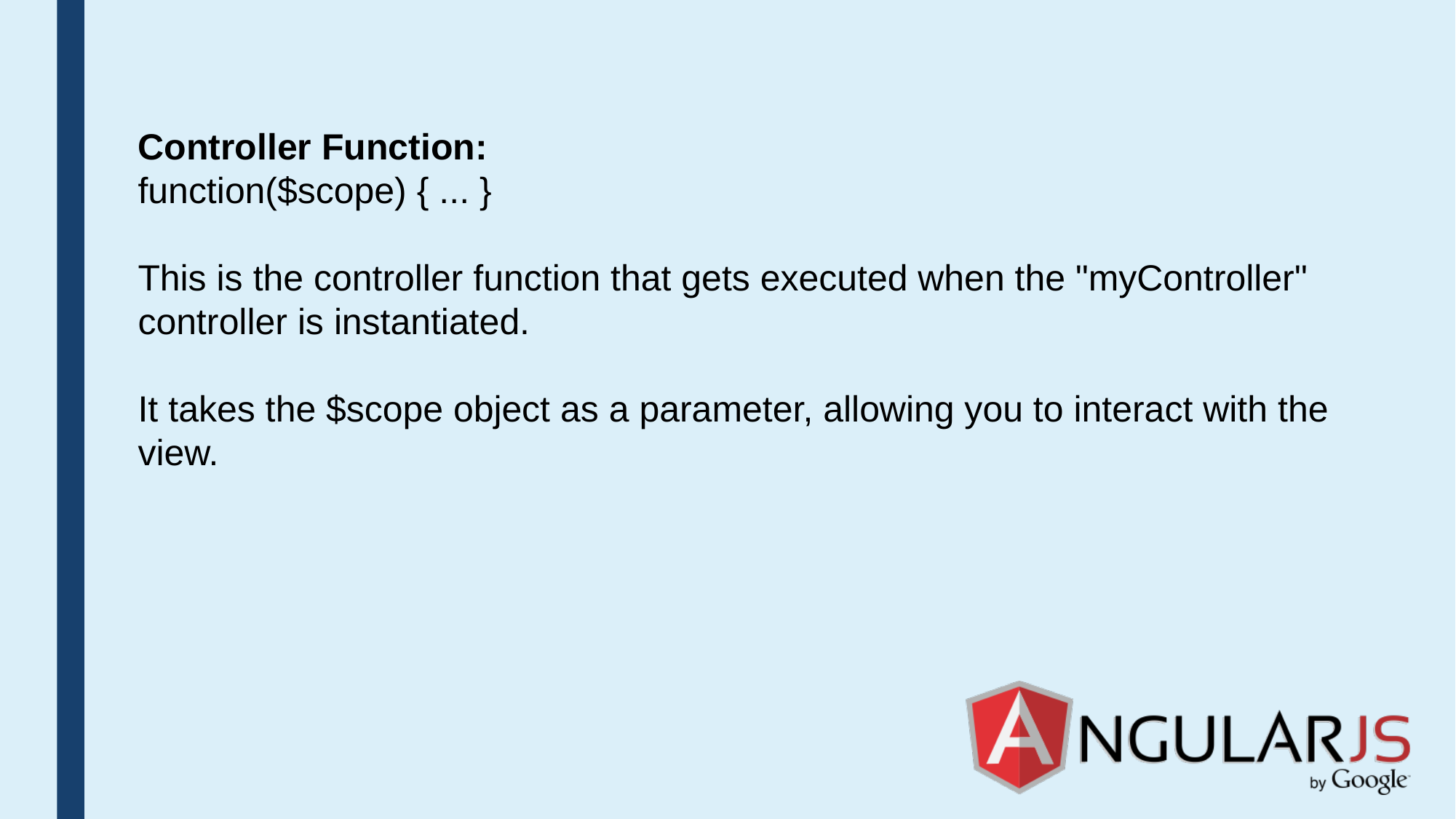

Controller Function:
function($scope) { ... }

This is the controller function that gets executed when the "myController" controller is instantiated.

It takes the $scope object as a parameter, allowing you to interact with the view.